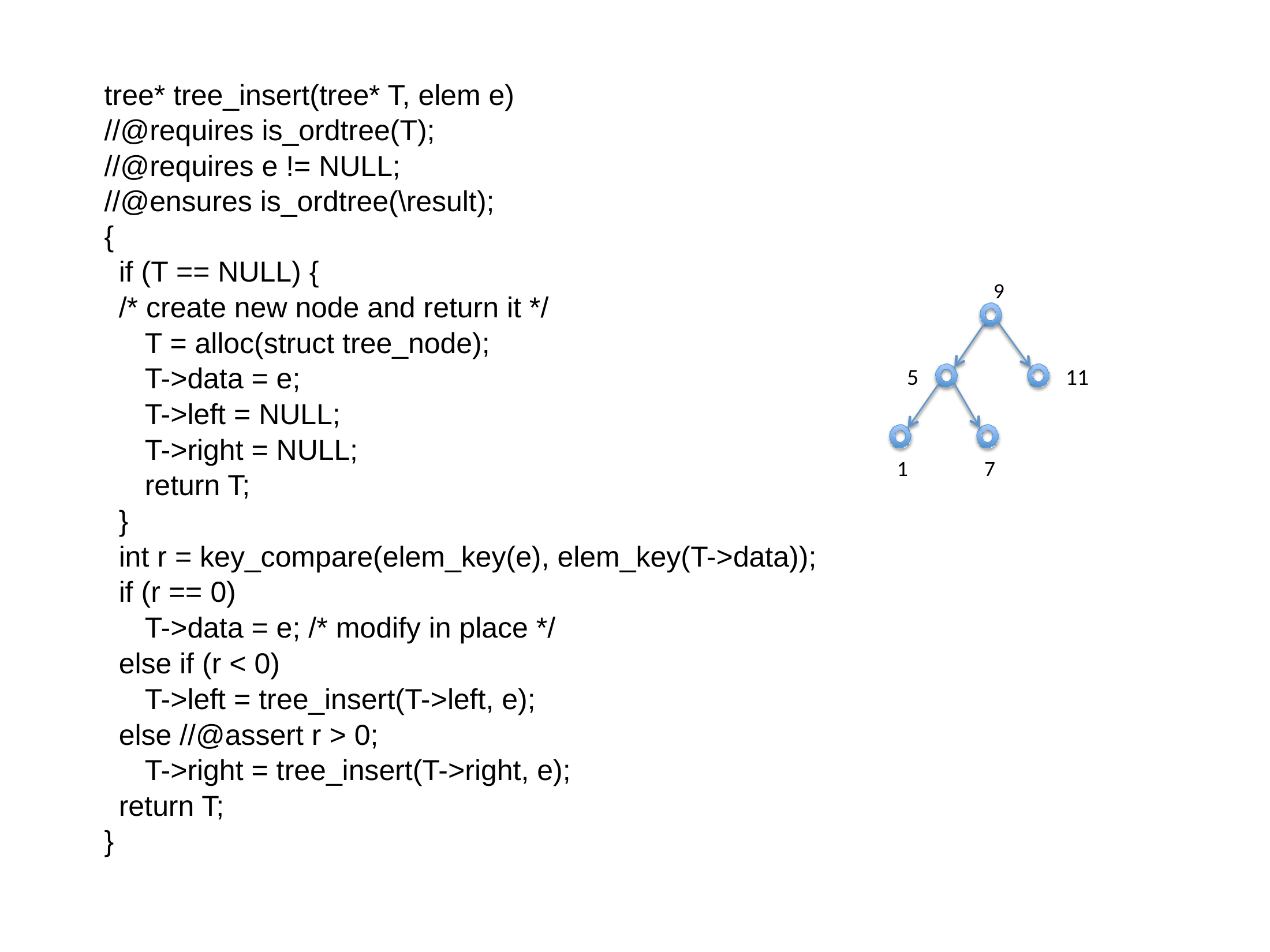

tree* tree_insert(tree* T, elem e)
//@requires is_ordtree(T);
//@requires e != NULL;
//@ensures is_ordtree(\result);
{
if (T == NULL) {
/* create new node and return it */
T = alloc(struct tree_node);
T->data = e;
T->left = NULL;
T->right = NULL;
return T;
}
int r = key_compare(elem_key(e), elem_key(T->data));
if (r == 0)
T->data = e; /* modify in place */
else if (r < 0)
T->left = tree_insert(T->left, e);
else //@assert r > 0;
T->right = tree_insert(T->right, e);
return T;
}

9

5
11

1	7